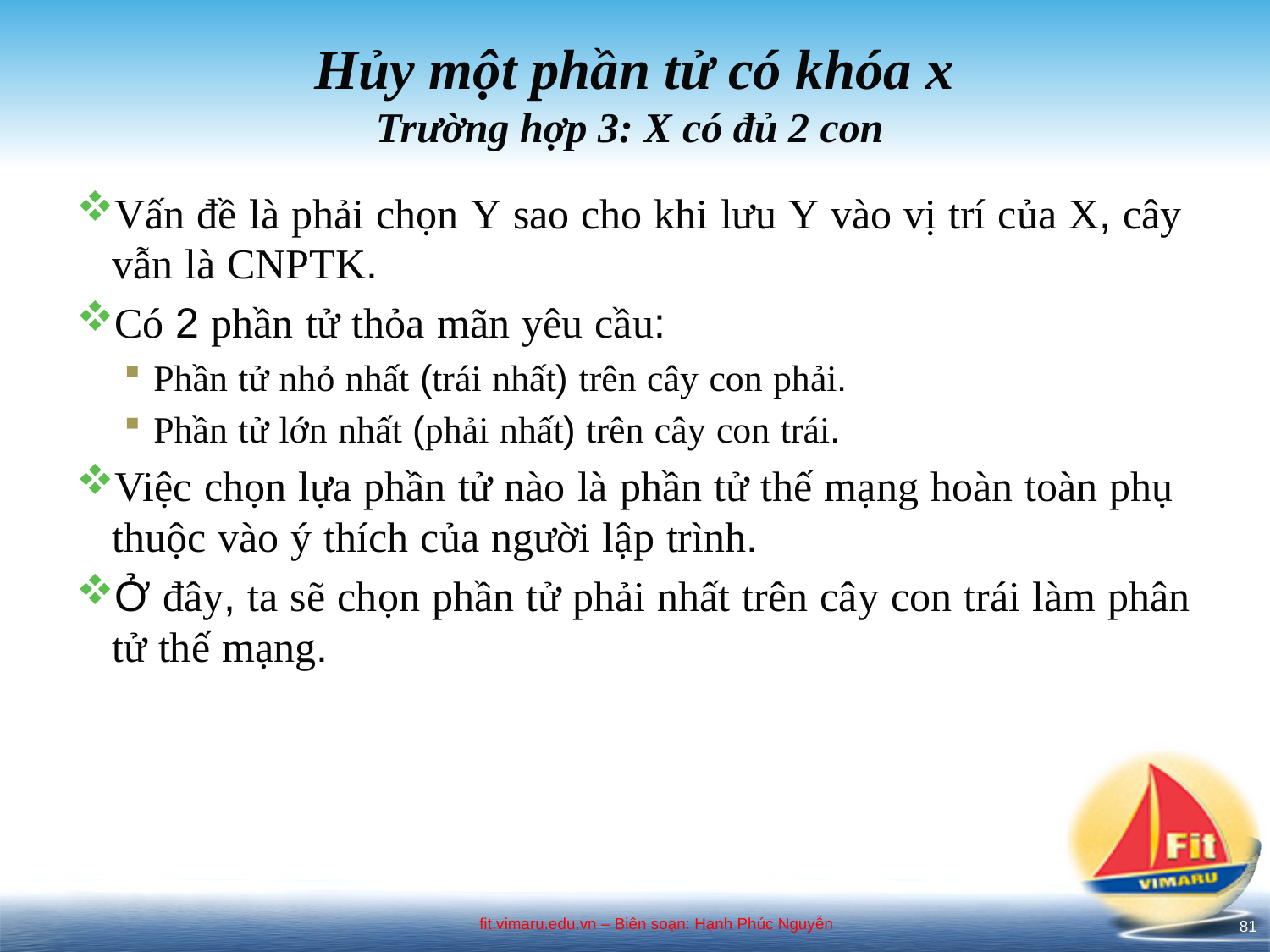

# Hủy một phần tử có khóa x Trường hợp 3: X có đủ 2 con
Vấn đề là phải chọn Y sao cho khi lưu Y vào vị trí của X, cây vẫn là CNPTK.
Có 2 phần tử thỏa mãn yêu cầu:
Phần tử nhỏ nhất (trái nhất) trên cây con phải.
Phần tử lớn nhất (phải nhất) trên cây con trái.
Việc chọn lựa phần tử nào là phần tử thế mạng hoàn toàn phụ thuộc vào ý thích của người lập trình.
Ở đây, ta sẽ chọn phần tử phải nhất trên cây con trái làm phân tử thế mạng.
81